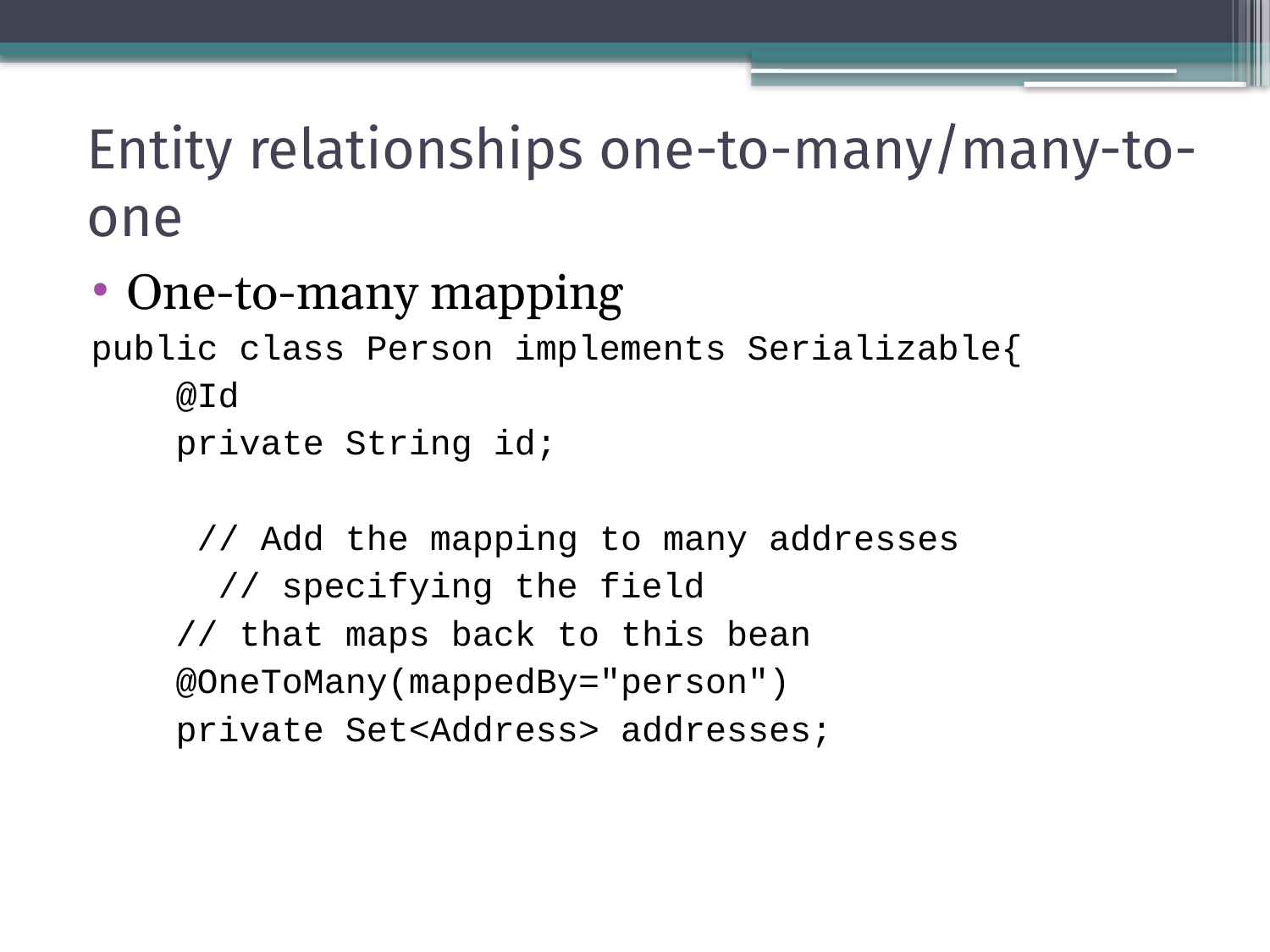

# Entity relationships one-to-many/many-to-one
One-to-many mapping
public class Person implements Serializable{
    @Id
    private String id;

     // Add the mapping to many addresses
	// specifying the field
    // that maps back to this bean
    @OneToMany(mappedBy="person")
    private Set<Address> addresses;